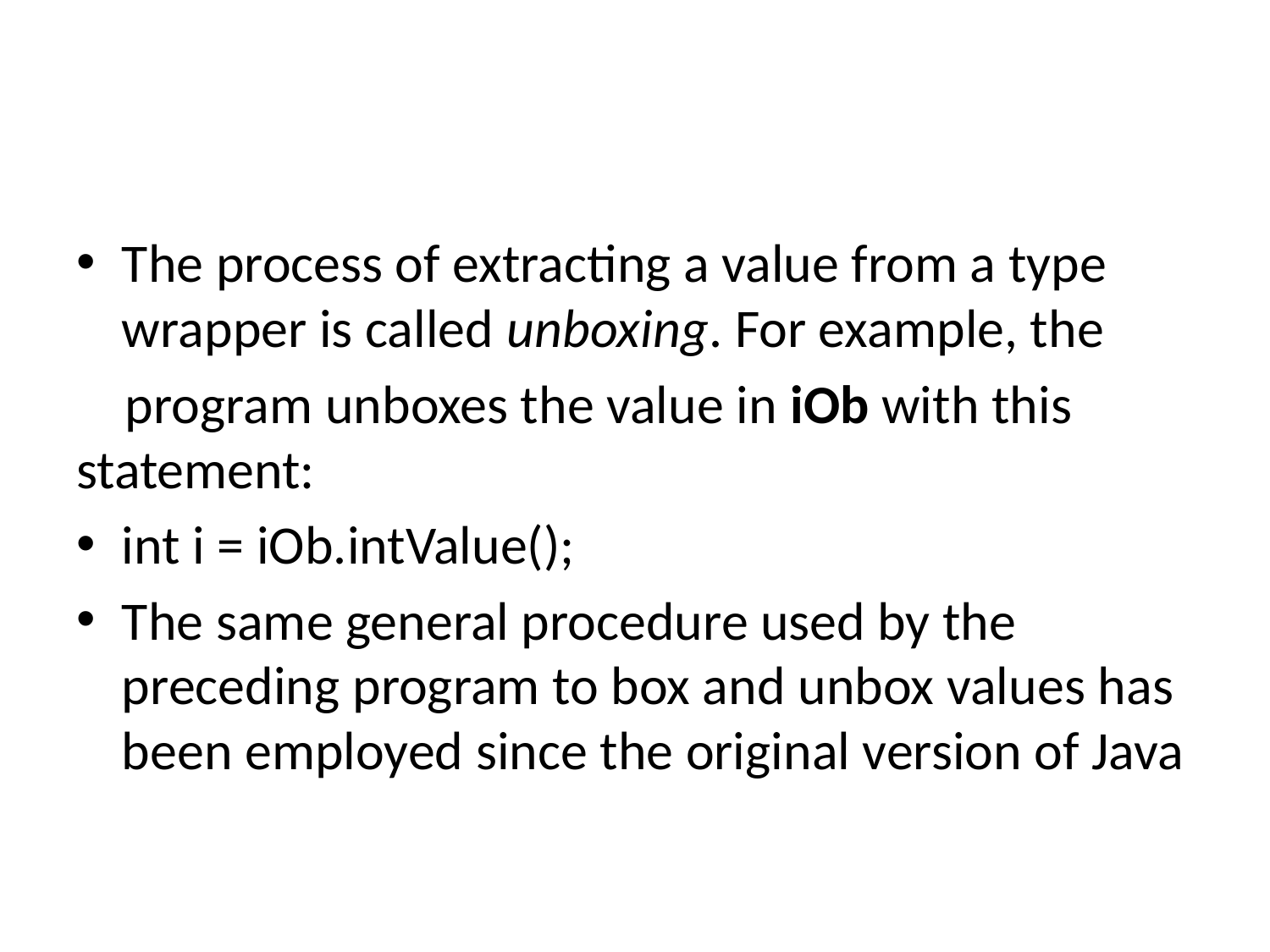

#
The process of extracting a value from a type wrapper is called unboxing. For example, the
    program unboxes the value in iOb with this statement:
int i = iOb.intValue();
The same general procedure used by the preceding program to box and unbox values has been employed since the original version of Java